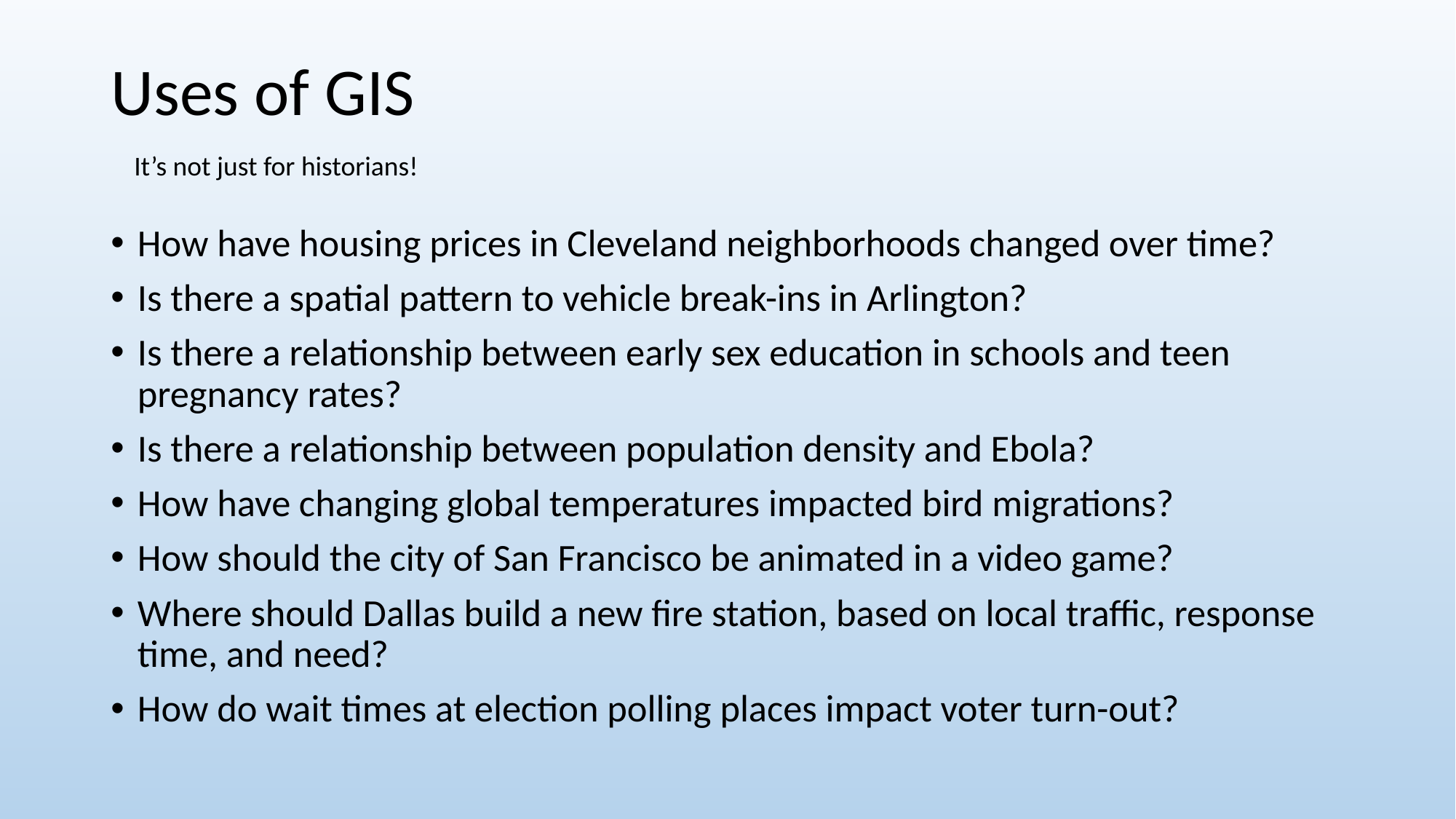

# Uses of GIS
It’s not just for historians!
How have housing prices in Cleveland neighborhoods changed over time?
Is there a spatial pattern to vehicle break-ins in Arlington?
Is there a relationship between early sex education in schools and teen pregnancy rates?
Is there a relationship between population density and Ebola?
How have changing global temperatures impacted bird migrations?
How should the city of San Francisco be animated in a video game?
Where should Dallas build a new fire station, based on local traffic, response time, and need?
How do wait times at election polling places impact voter turn-out?